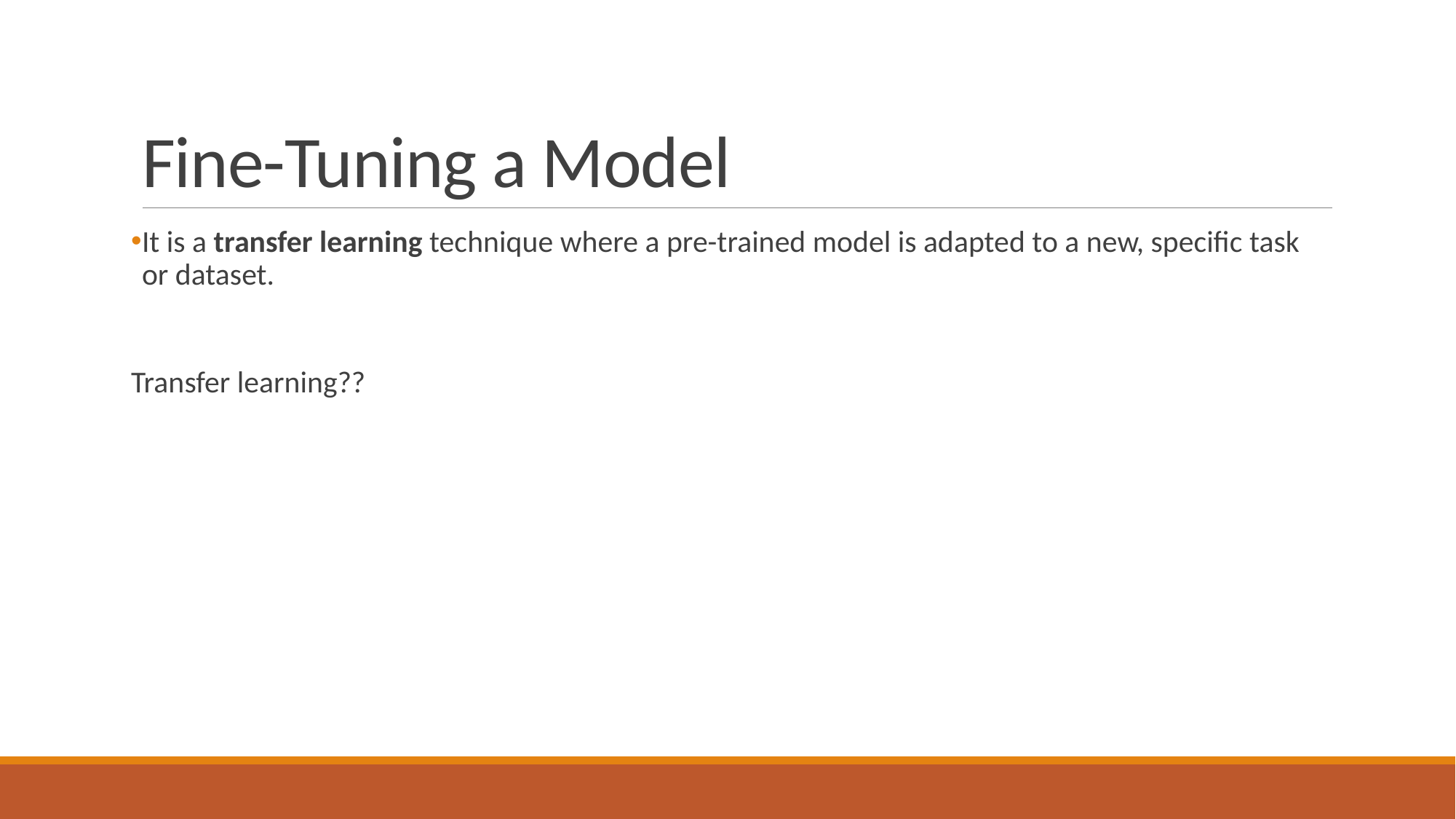

# Fine-Tuning a Model
It is a transfer learning technique where a pre-trained model is adapted to a new, specific task  or dataset.

Transfer learning??